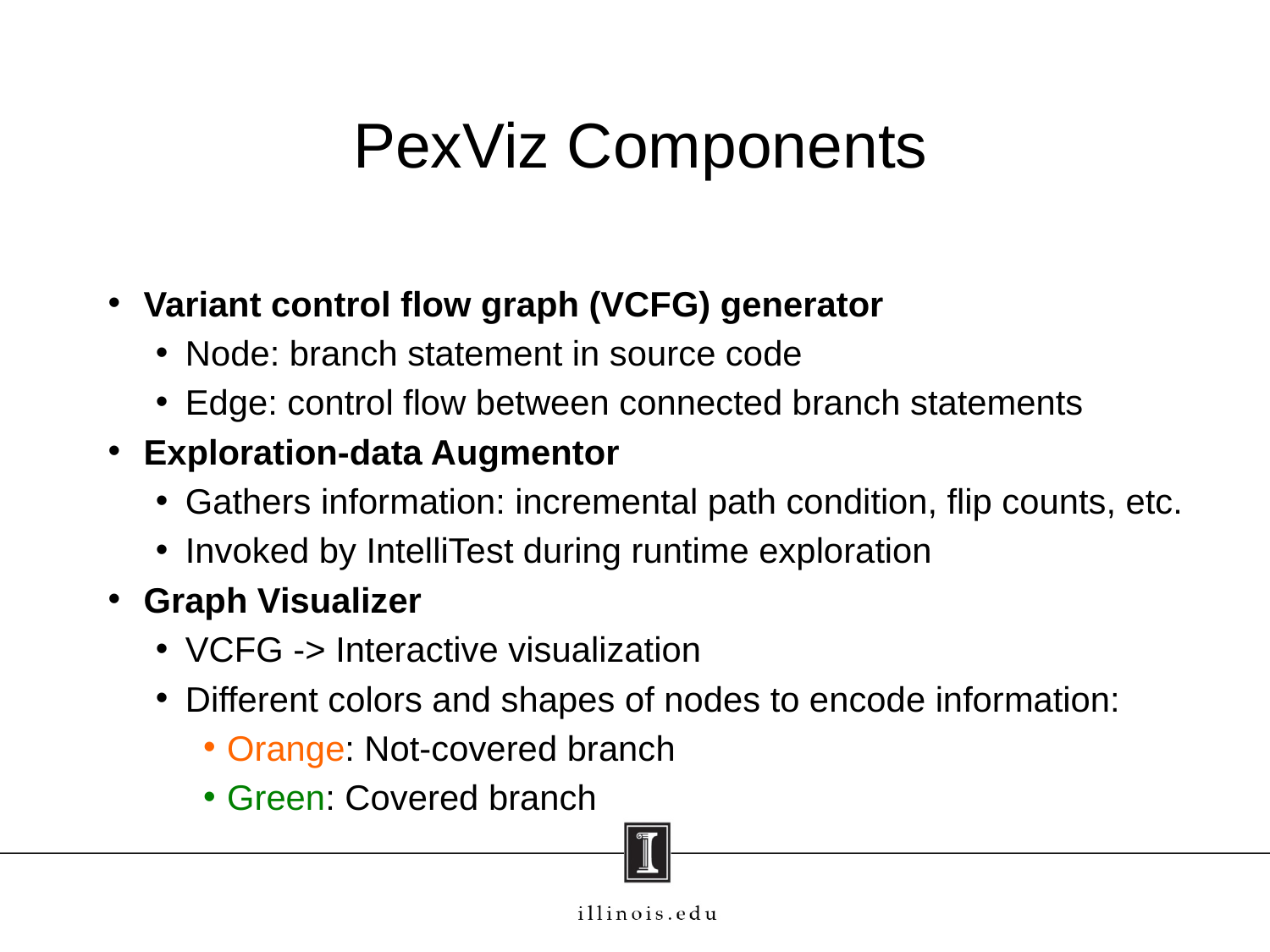

# PexViz Components
Variant control flow graph (VCFG) generator
Node: branch statement in source code
Edge: control flow between connected branch statements
Exploration-data Augmentor
Gathers information: incremental path condition, flip counts, etc.
Invoked by IntelliTest during runtime exploration
Graph Visualizer
VCFG -> Interactive visualization
Different colors and shapes of nodes to encode information:
Orange: Not-covered branch
Green: Covered branch